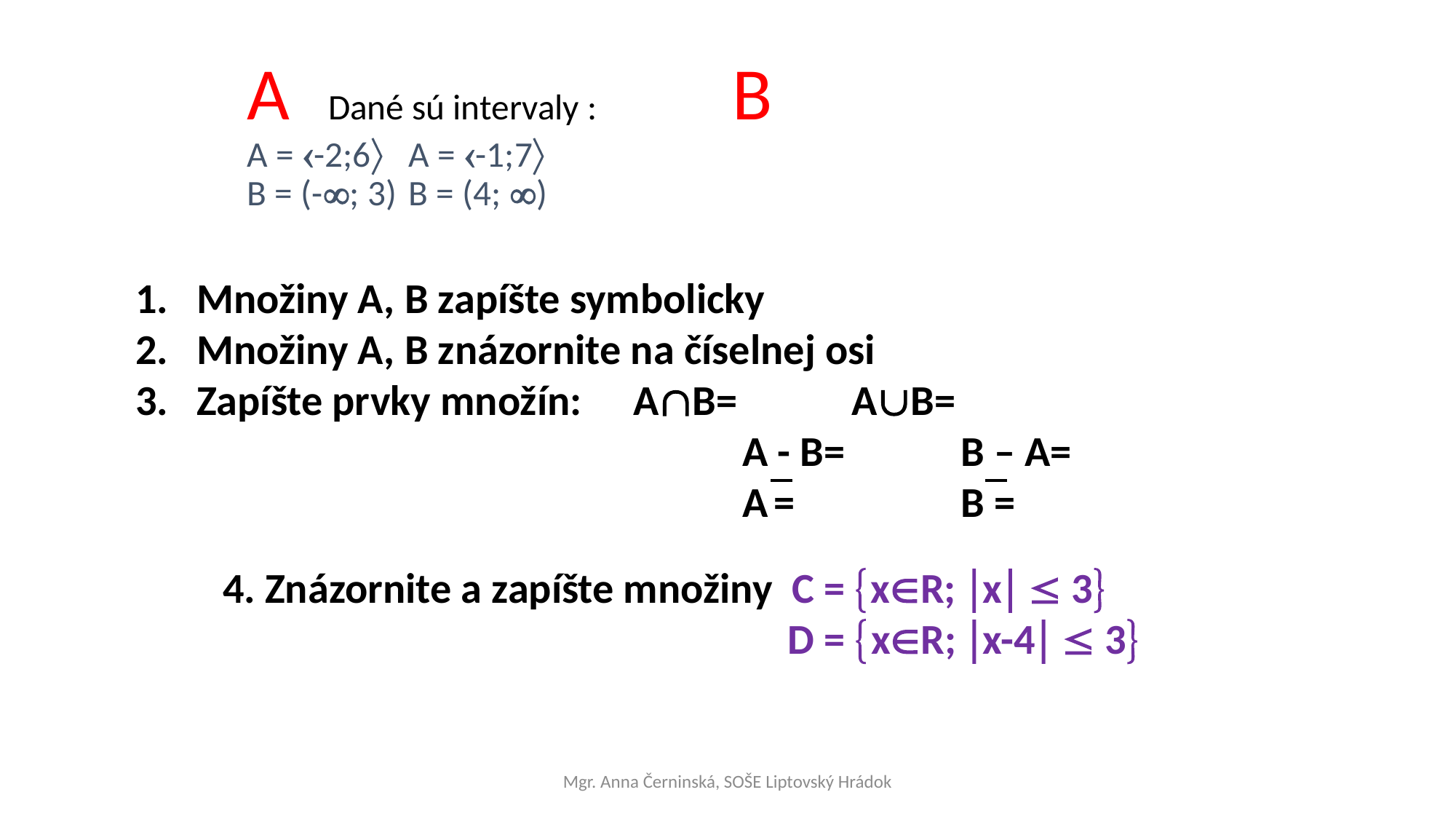

# A		Dané sú intervaly :		B A = 〈-2;6〉					A = 〈-1;7〉 B = (-∞; 3)					B = (4; ∞)
Množiny A, B zapíšte symbolicky
Množiny A, B znázornite na číselnej osi
Zapíšte prvky množín: 	A∩B=		A∪B=
		A - B=		B – A=
		A =		B =

4. Znázornite a zapíšte množiny  C = {x∈R; |x| ≤ 3}
					  D = {x∈R; |x-4| ≤ 3}
Mgr. Anna Černinská, SOŠE Liptovský Hrádok